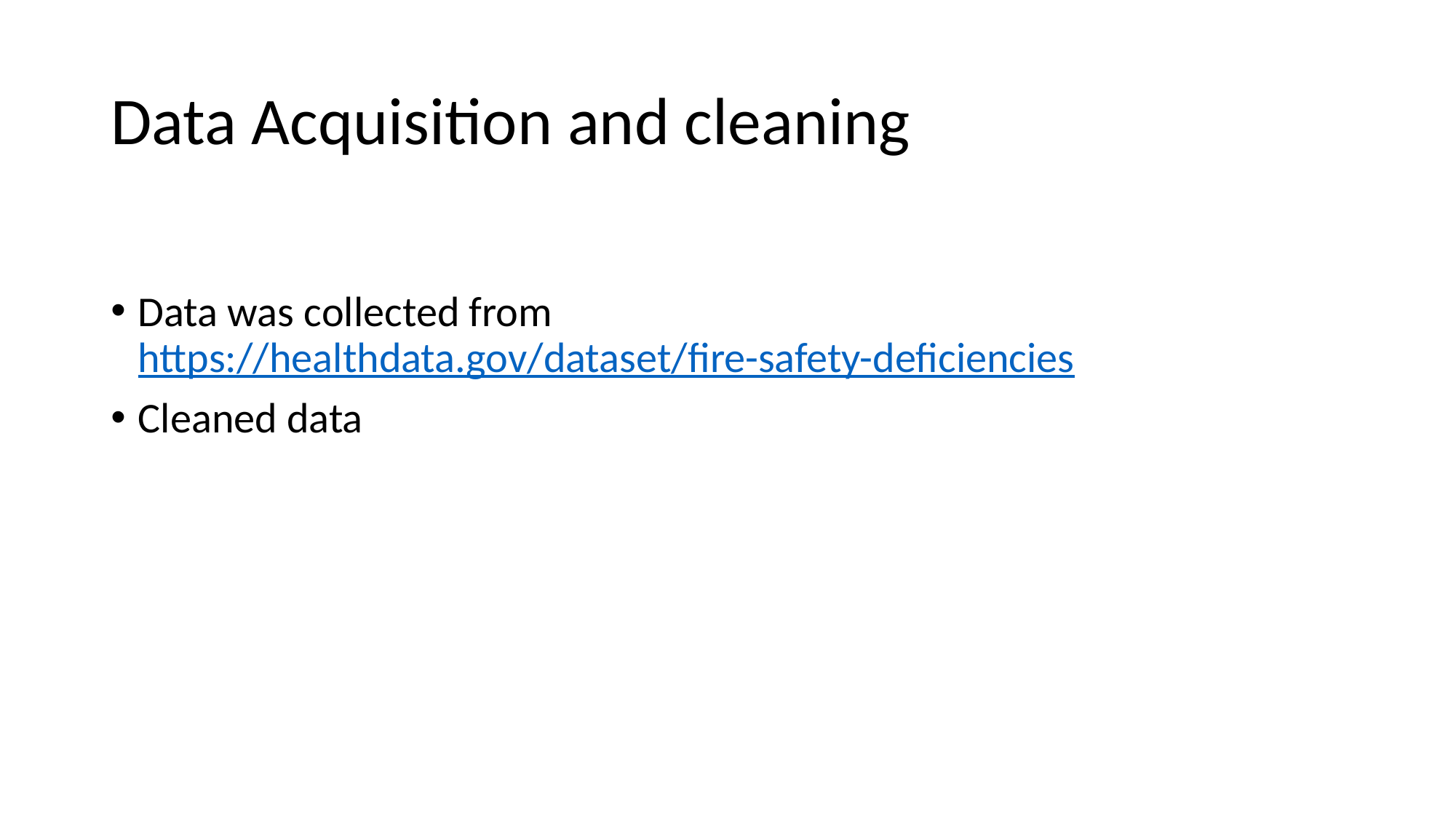

# Data Acquisition and cleaning

Data was collected from https://healthdata.gov/dataset/fire-safety-deficiencies
Cleaned data